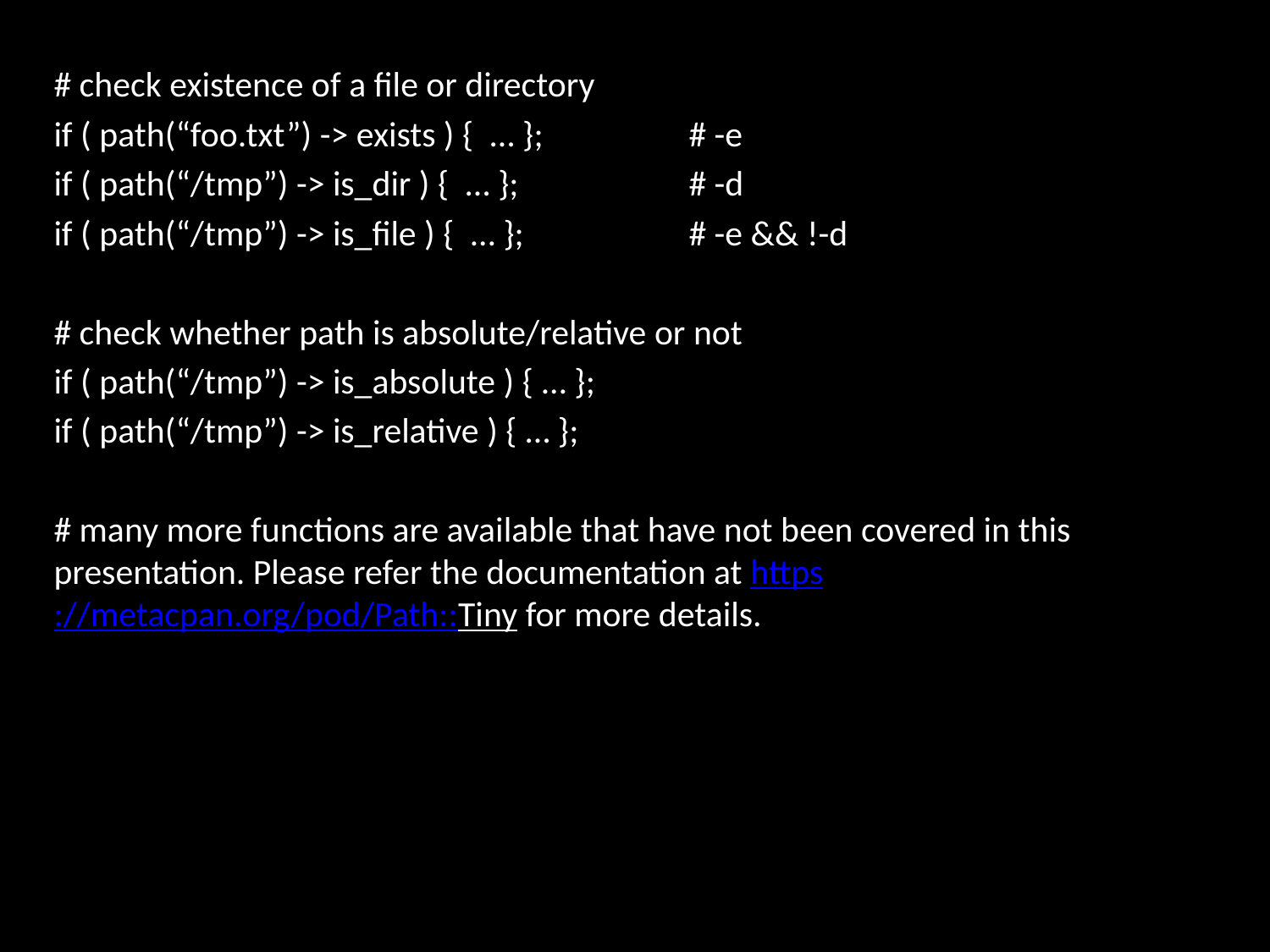

# check existence of a file or directory
if ( path(“foo.txt”) -> exists ) {  … };		# -e
if ( path(“/tmp”) -> is_dir ) {  … };		# -d
if ( path(“/tmp”) -> is_file ) {  … };		# -e && !-d

# check whether path is absolute/relative or not
if ( path(“/tmp”) -> is_absolute ) { … };
if ( path(“/tmp”) -> is_relative ) { … };

# many more functions are available that have not been covered in this presentation. Please refer the documentation at https://metacpan.org/pod/Path::Tiny for more details.